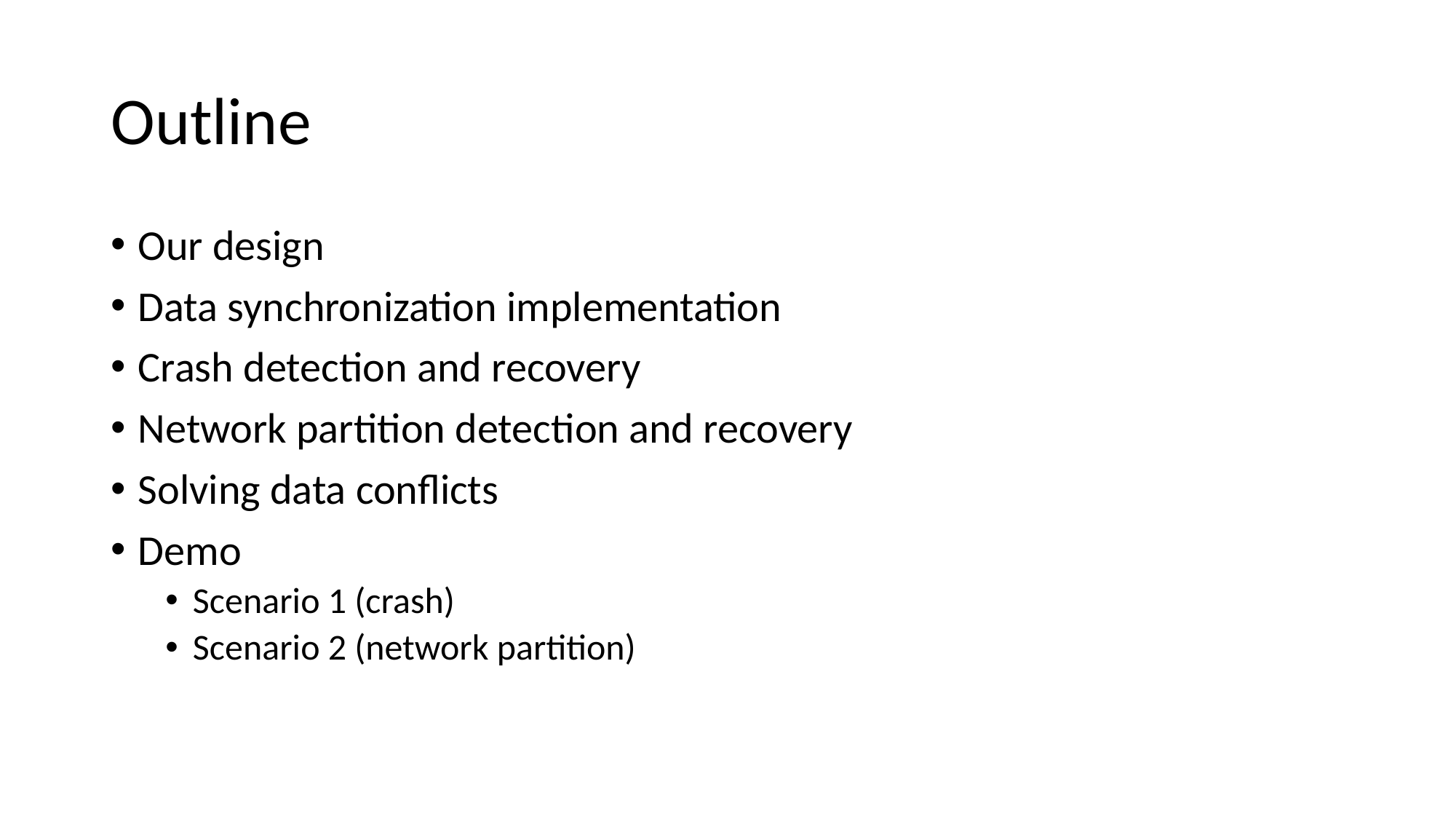

# Outline
Our design
Data synchronization implementation
Crash detection and recovery
Network partition detection and recovery
Solving data conflicts
Demo
Scenario 1 (crash)
Scenario 2 (network partition)